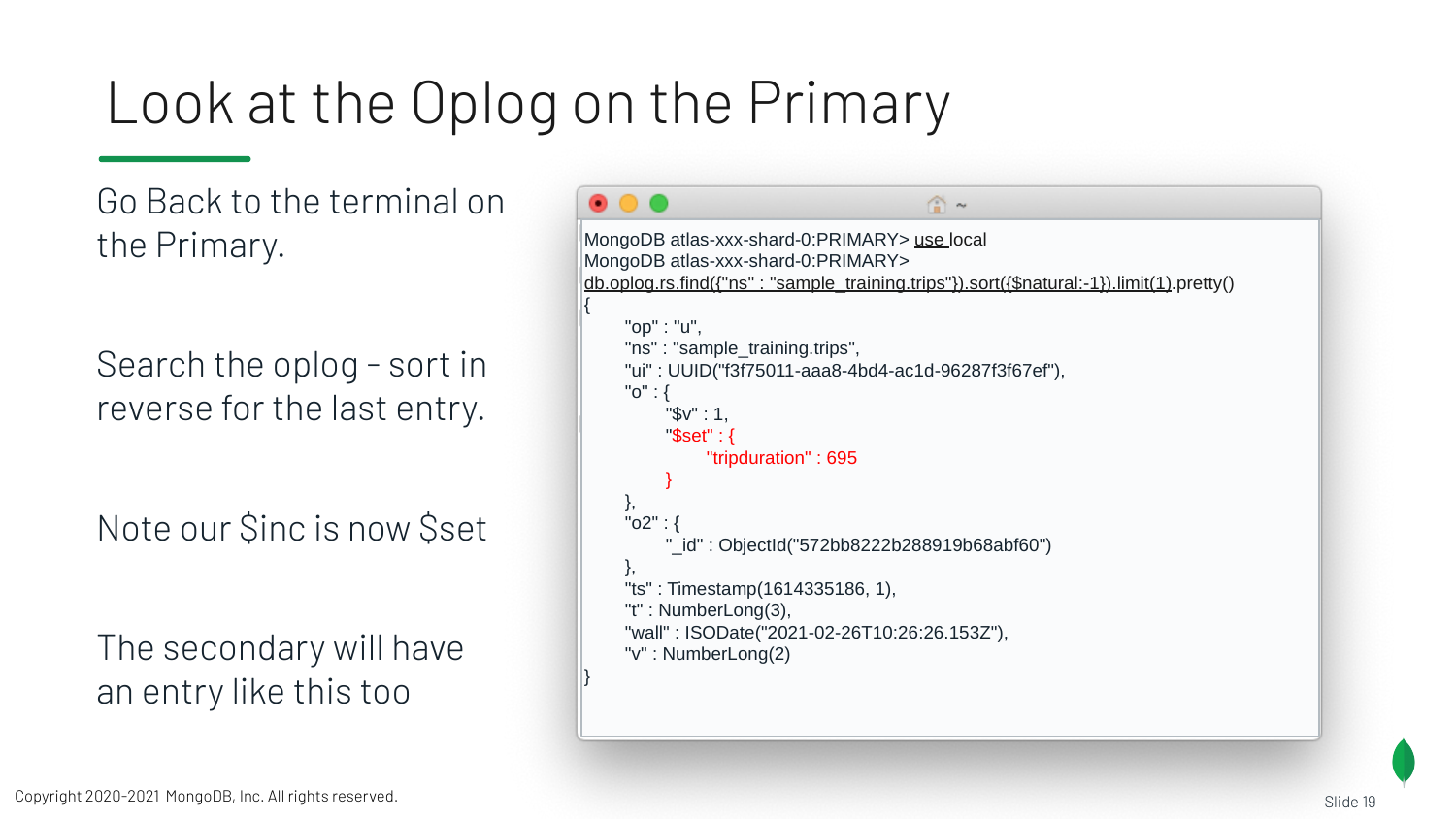

Look at the Oplog on the Primary
Go Back to the terminal on the Primary.

Search the oplog - sort in reverse for the last entry.

Note our $inc is now $set

The secondary will have an entry like this too

MongoDB atlas-xxx-shard-0:PRIMARY> use local
MongoDB atlas-xxx-shard-0:PRIMARY> db.oplog.rs.find({"ns" : "sample_training.trips"}).sort({$natural:-1}).limit(1).pretty()
{
        "op" : "u",
        "ns" : "sample_training.trips",
        "ui" : UUID("f3f75011-aaa8-4bd4-ac1d-96287f3f67ef"),
        "o" : {
                "$v" : 1,
                "$set" : {
                        "tripduration" : 695
                }
        },
        "o2" : {
                "_id" : ObjectId("572bb8222b288919b68abf60")
        },
        "ts" : Timestamp(1614335186, 1),
        "t" : NumberLong(3),
        "wall" : ISODate("2021-02-26T10:26:26.153Z"),
        "v" : NumberLong(2)
}

Slide 19